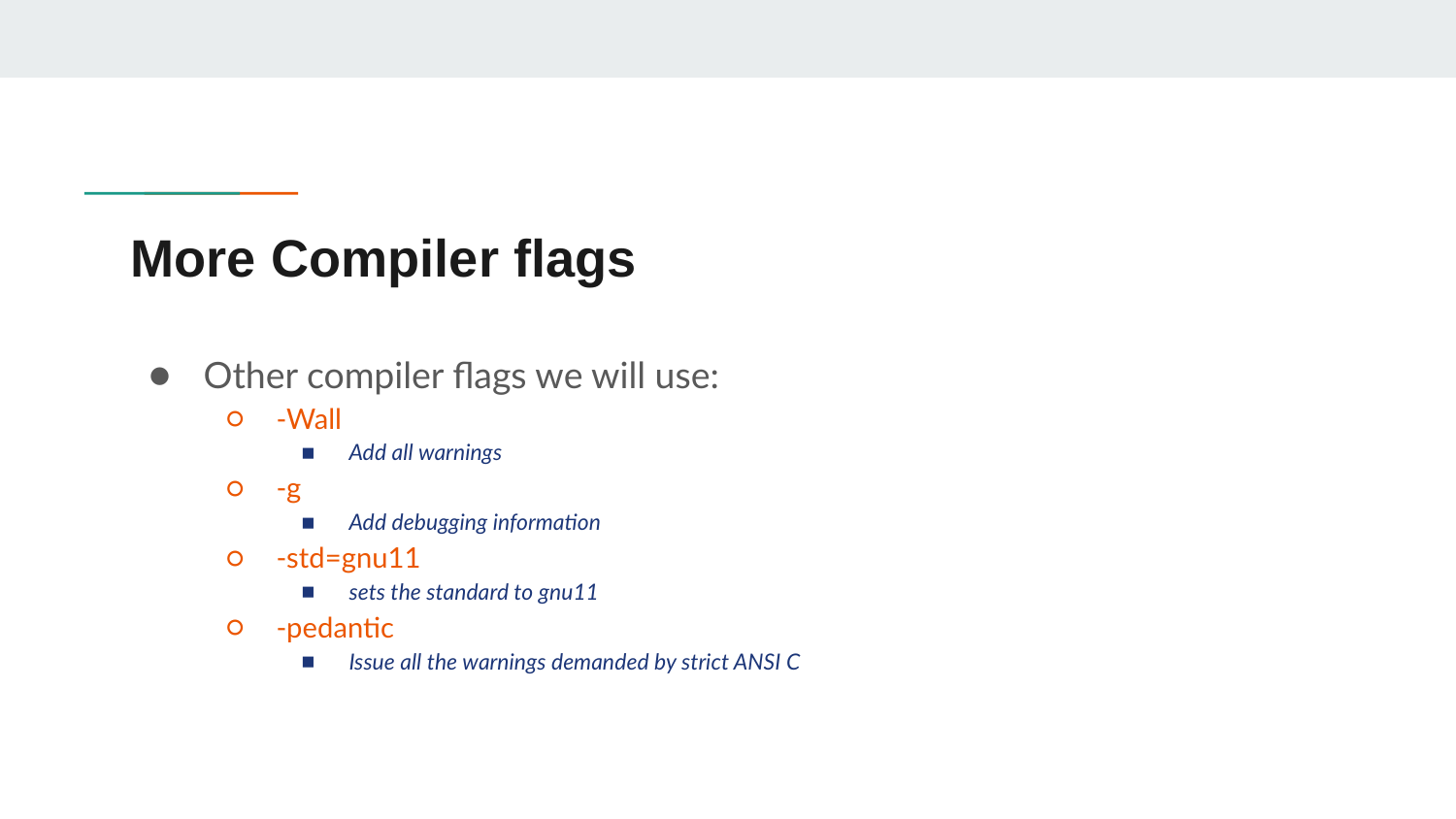

# More Compiler flags
Other compiler flags we will use:
-Wall
Add all warnings
-g
Add debugging information
-std=gnu11
sets the standard to gnu11
-pedantic
Issue all the warnings demanded by strict ANSI C